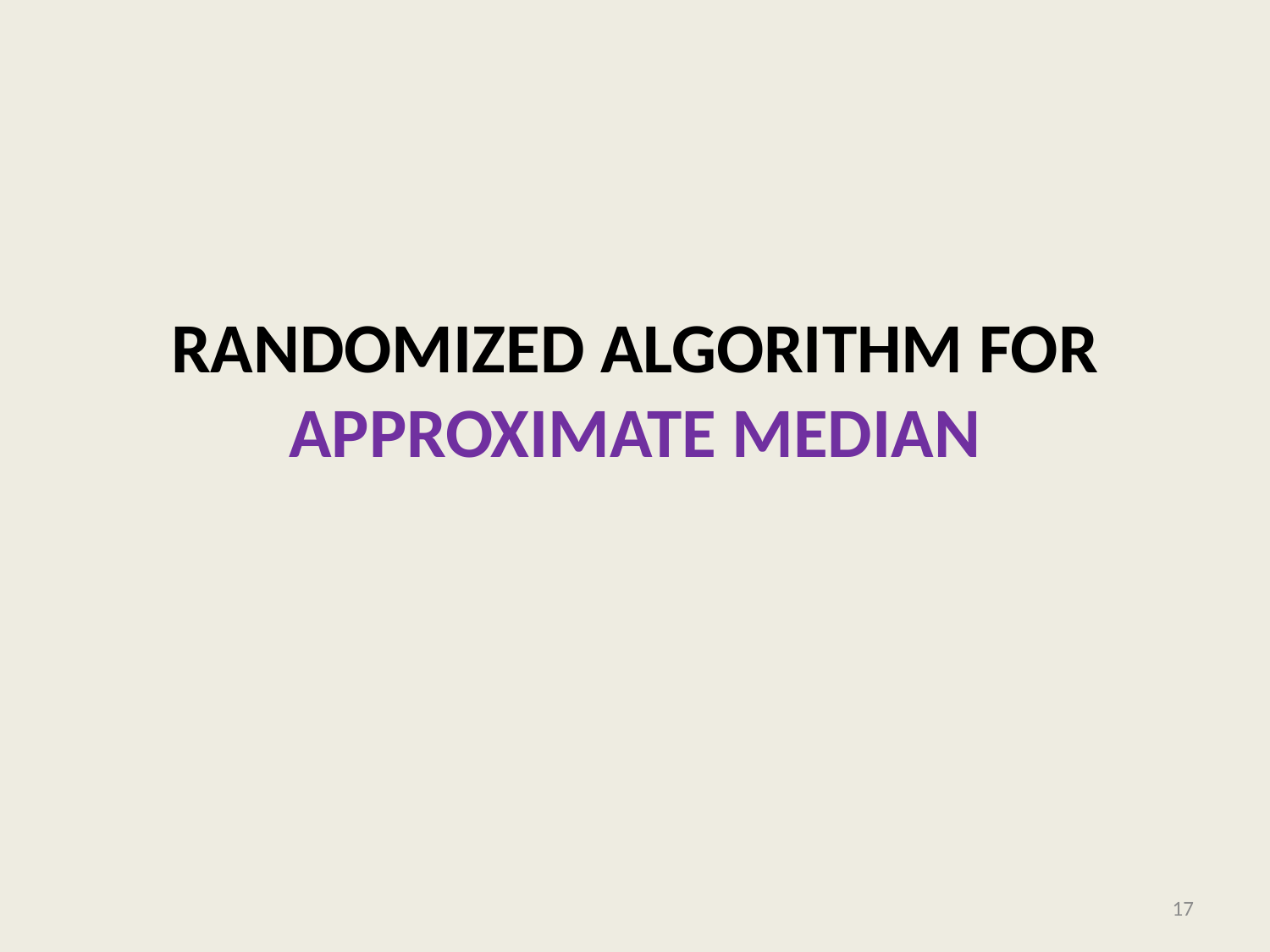

# Randomized Algorithm for Approximate median

17